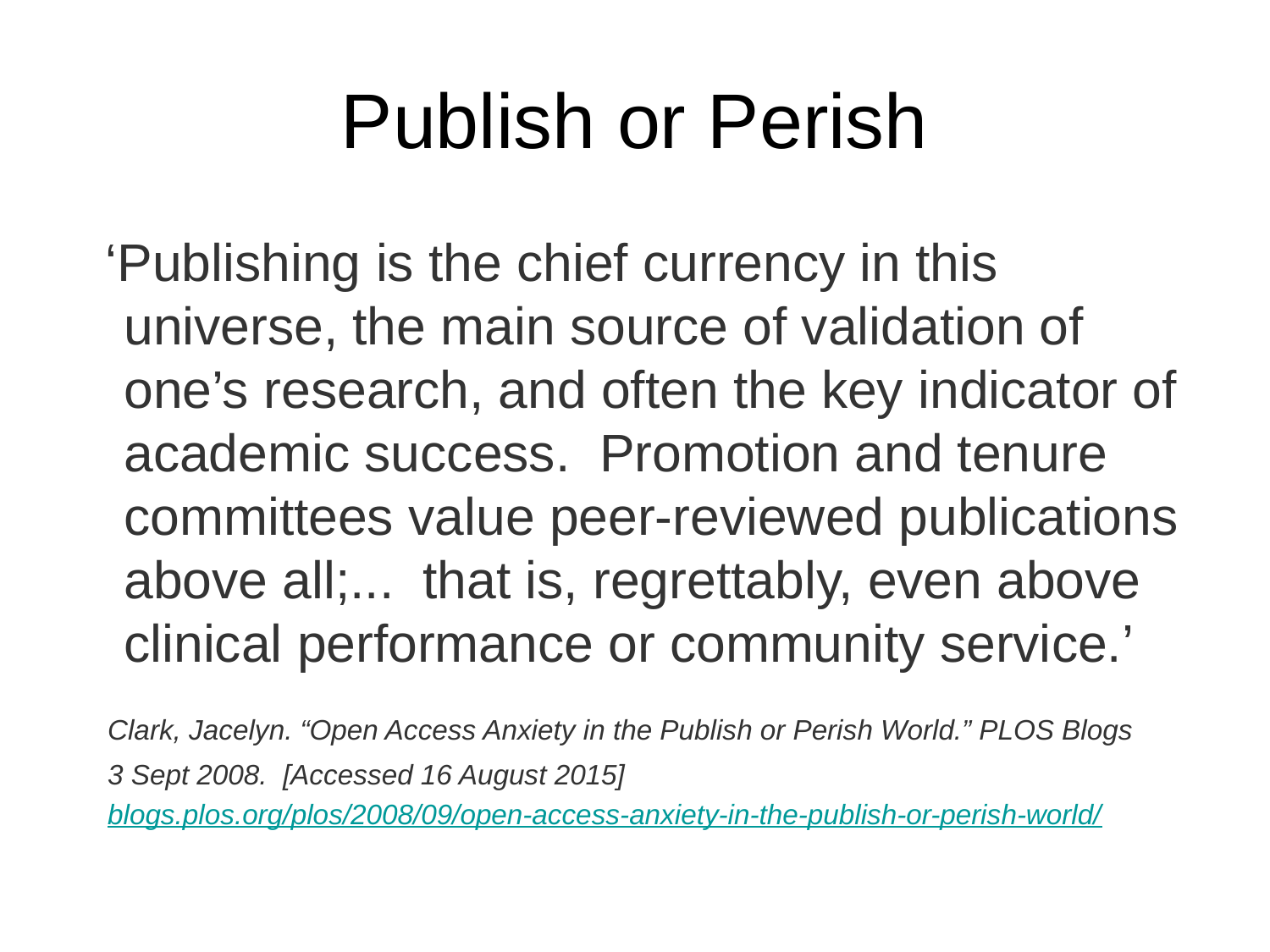

# Publish or Perish
  ‘Publishing is the chief currency in this universe, the main source of validation of one’s research, and often the key indicator of academic success.  Promotion and tenure committees value peer-reviewed publications above all;...  that is, regrettably, even above clinical performance or community service.’
  Clark, Jacelyn. “Open Access Anxiety in the Publish or Perish World.” PLOS Blogs
    3 Sept 2008.  [Accessed 16 August 2015]
    blogs.plos.org/plos/2008/09/open-access-anxiety-in-the-publish-or-perish-world/